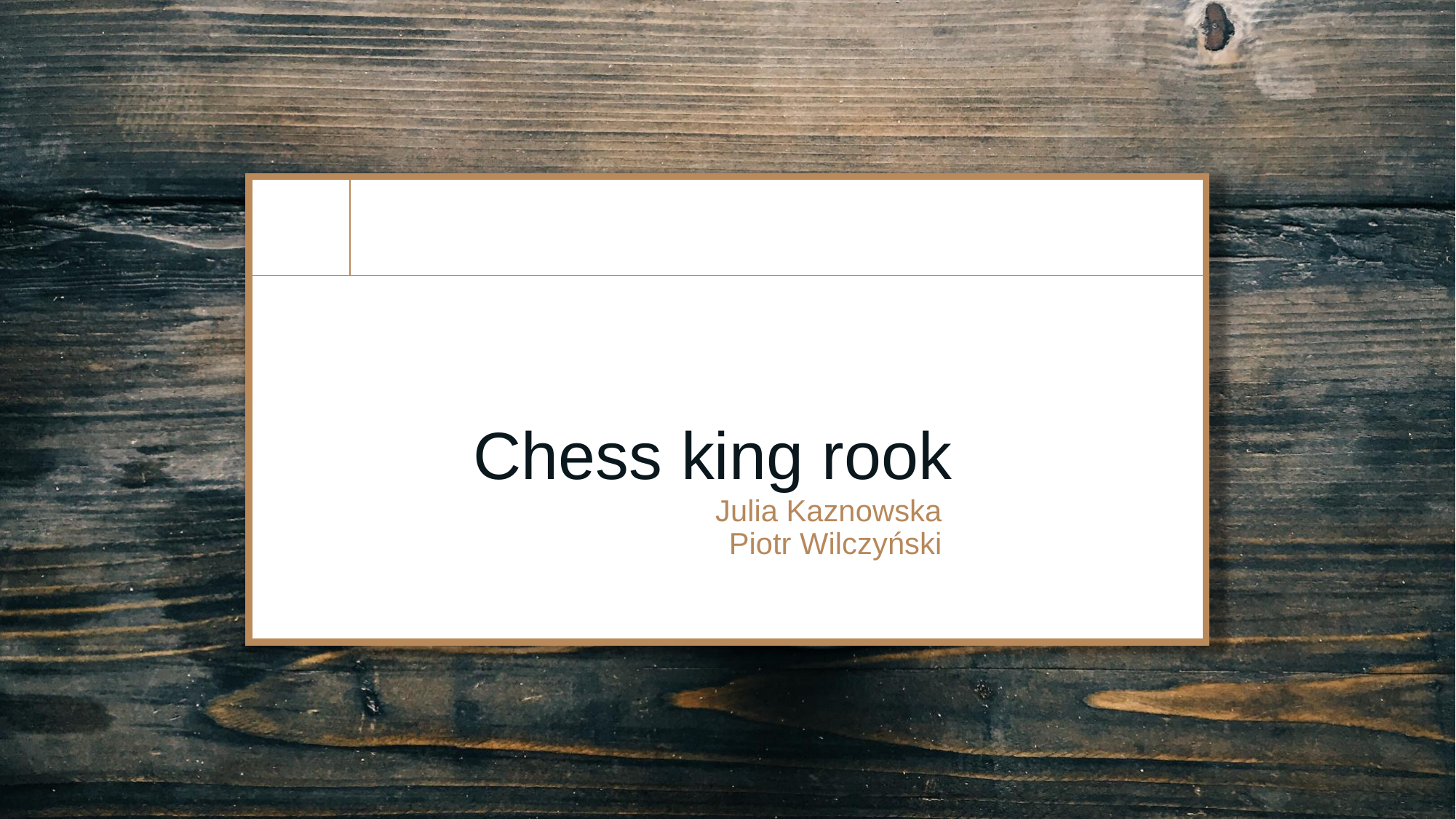

# Chess king rook
Julia Kaznowska Piotr Wilczyński